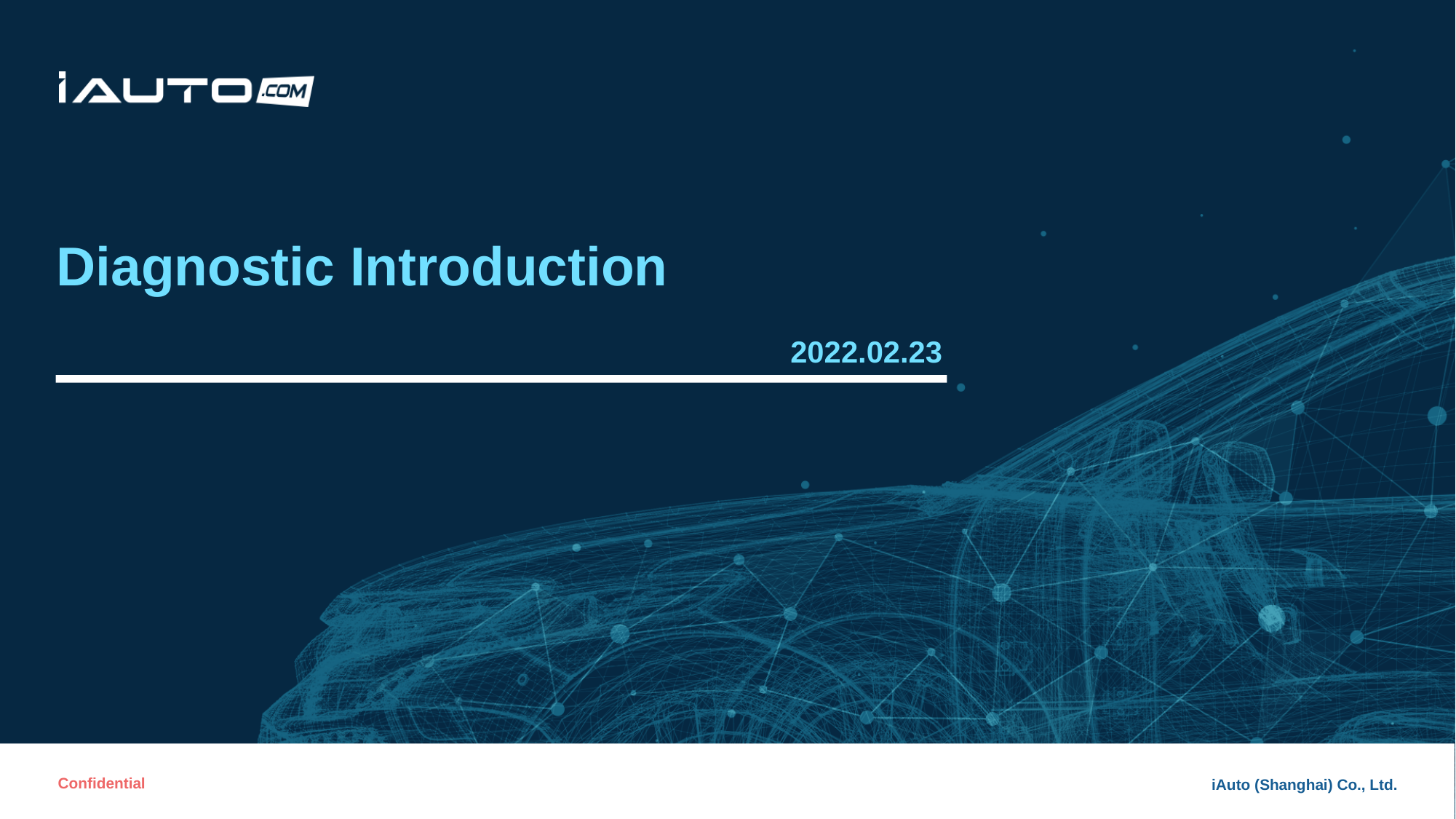

Diagnostic Introduction
2022.02.23

Confidential
iAuto (Shanghai) Co., Ltd.